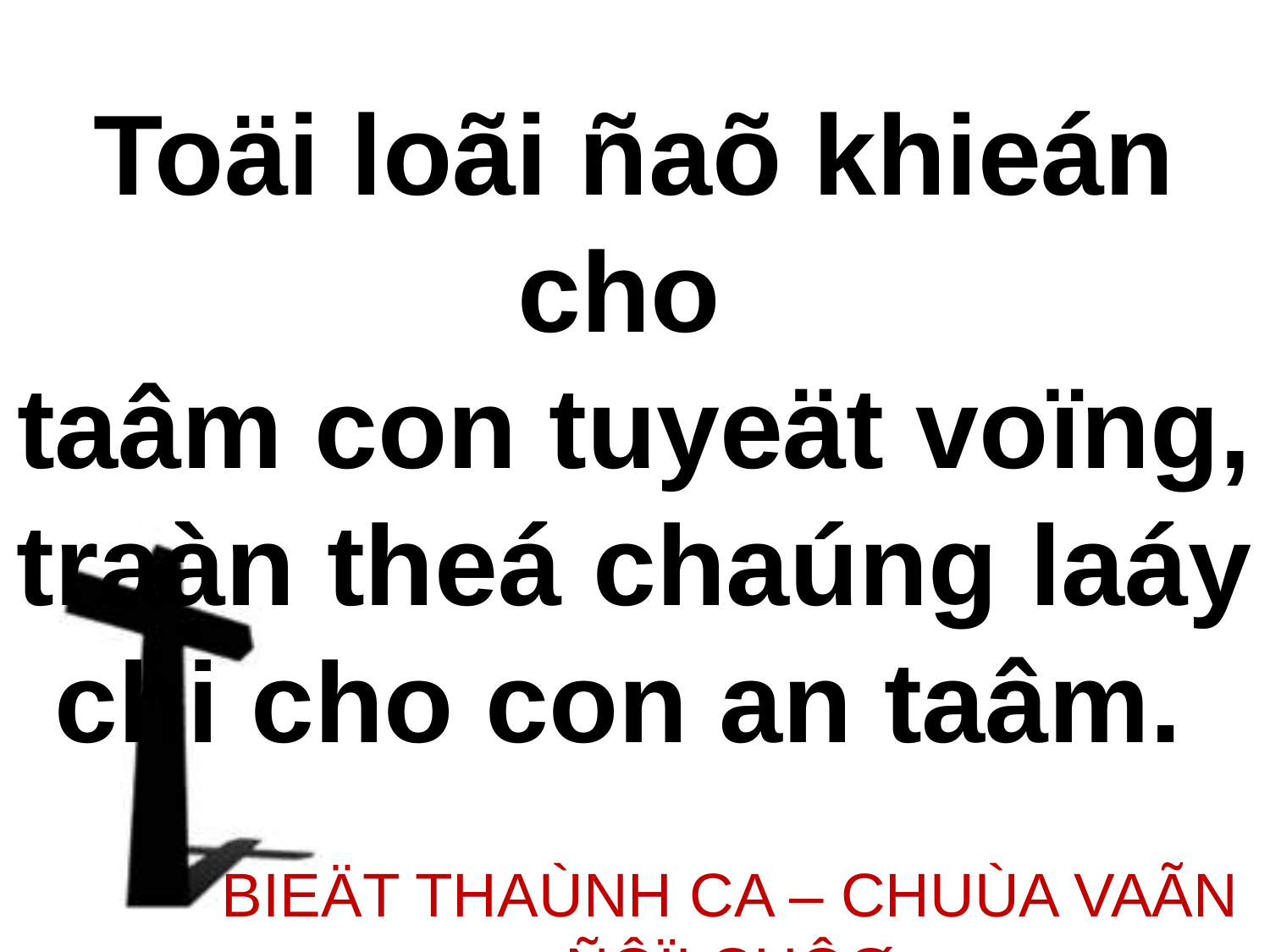

Toäi loãi ñaõ khieán cho
taâm con tuyeät voïng, traàn theá chaúng laáy chi cho con an taâm.
BIEÄT THAÙNH CA – CHUÙA VAÃN ÑÔÏI CHÔØ